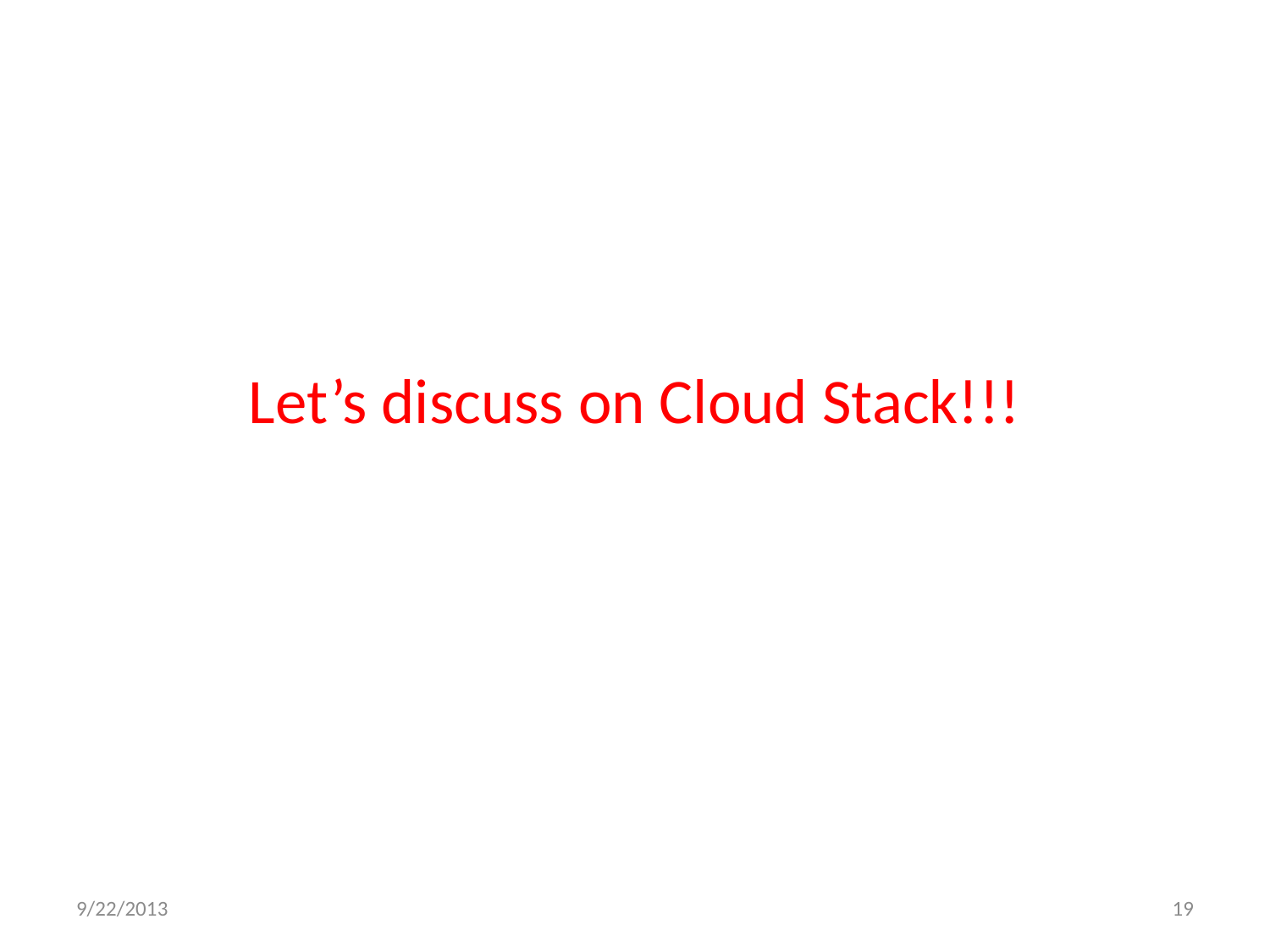

# Let’s discuss on Cloud Stack!!!

9/22/2013
19